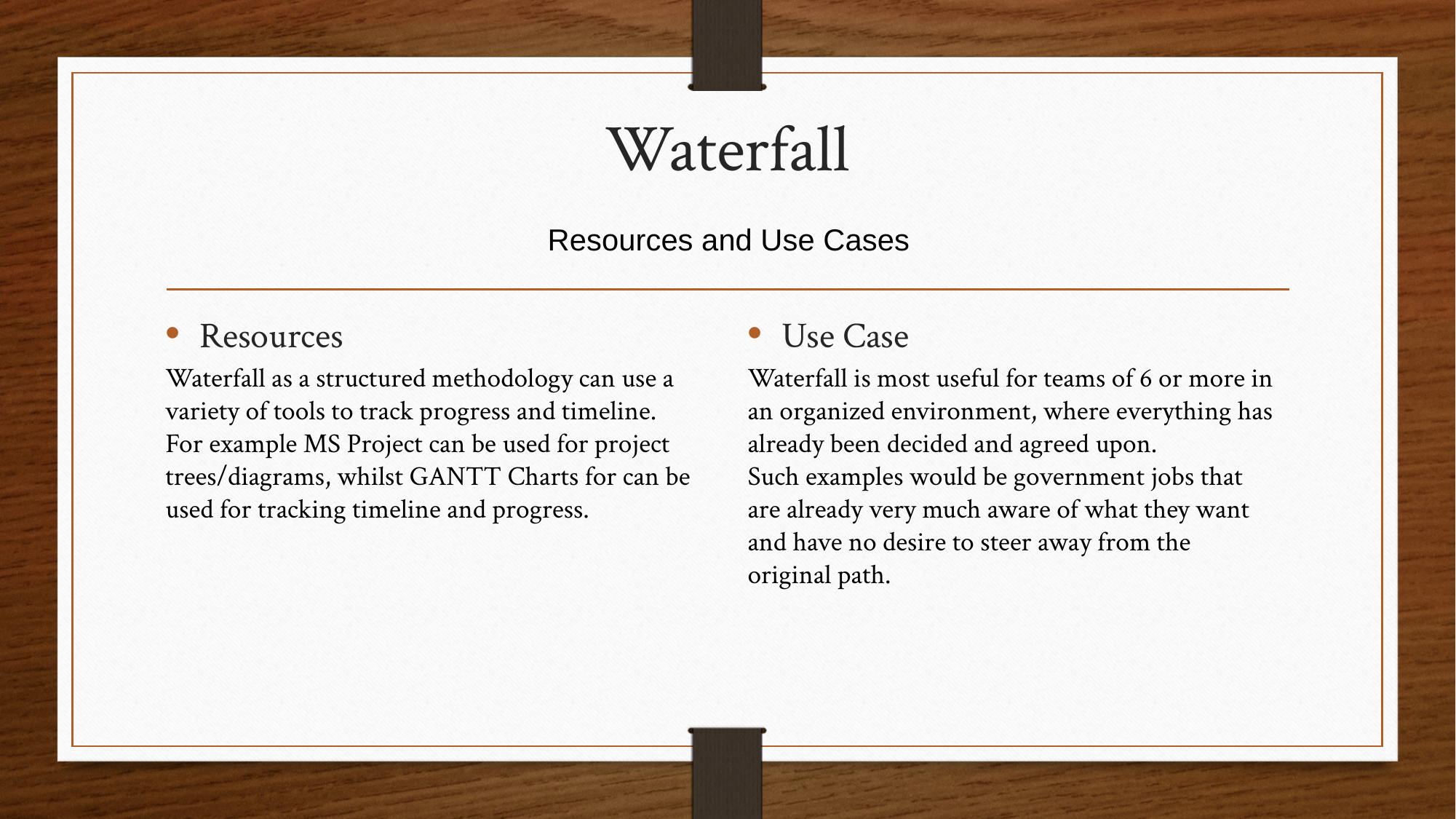

# Waterfall
Resources and Use Cases
Resources
Use Case
Waterfall as a structured methodology can use a variety of tools to track progress and timeline. For example MS Project can be used for project trees/diagrams, whilst GANTT Charts for can be used for tracking timeline and progress.
Waterfall is most useful for teams of 6 or more in an organized environment, where everything has already been decided and agreed upon.
Such examples would be government jobs that are already very much aware of what they want and have no desire to steer away from the original path.